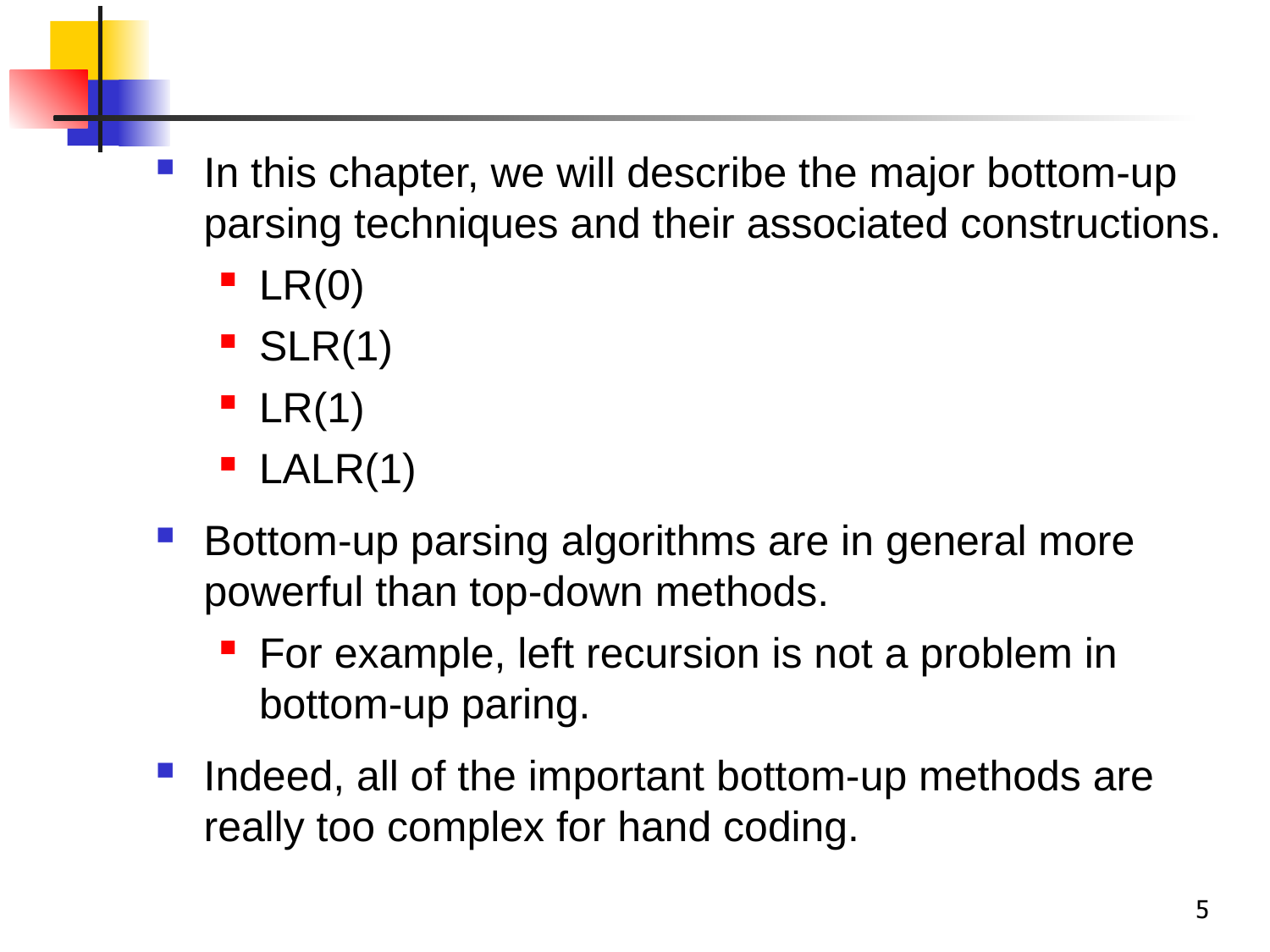

In this chapter, we will describe the major bottom-up parsing techniques and their associated constructions.
LR(0)
SLR(1)
LR(1)
LALR(1)
Bottom-up parsing algorithms are in general more powerful than top-down methods.
For example, left recursion is not a problem in bottom-up paring.
Indeed, all of the important bottom-up methods are really too complex for hand coding.
5